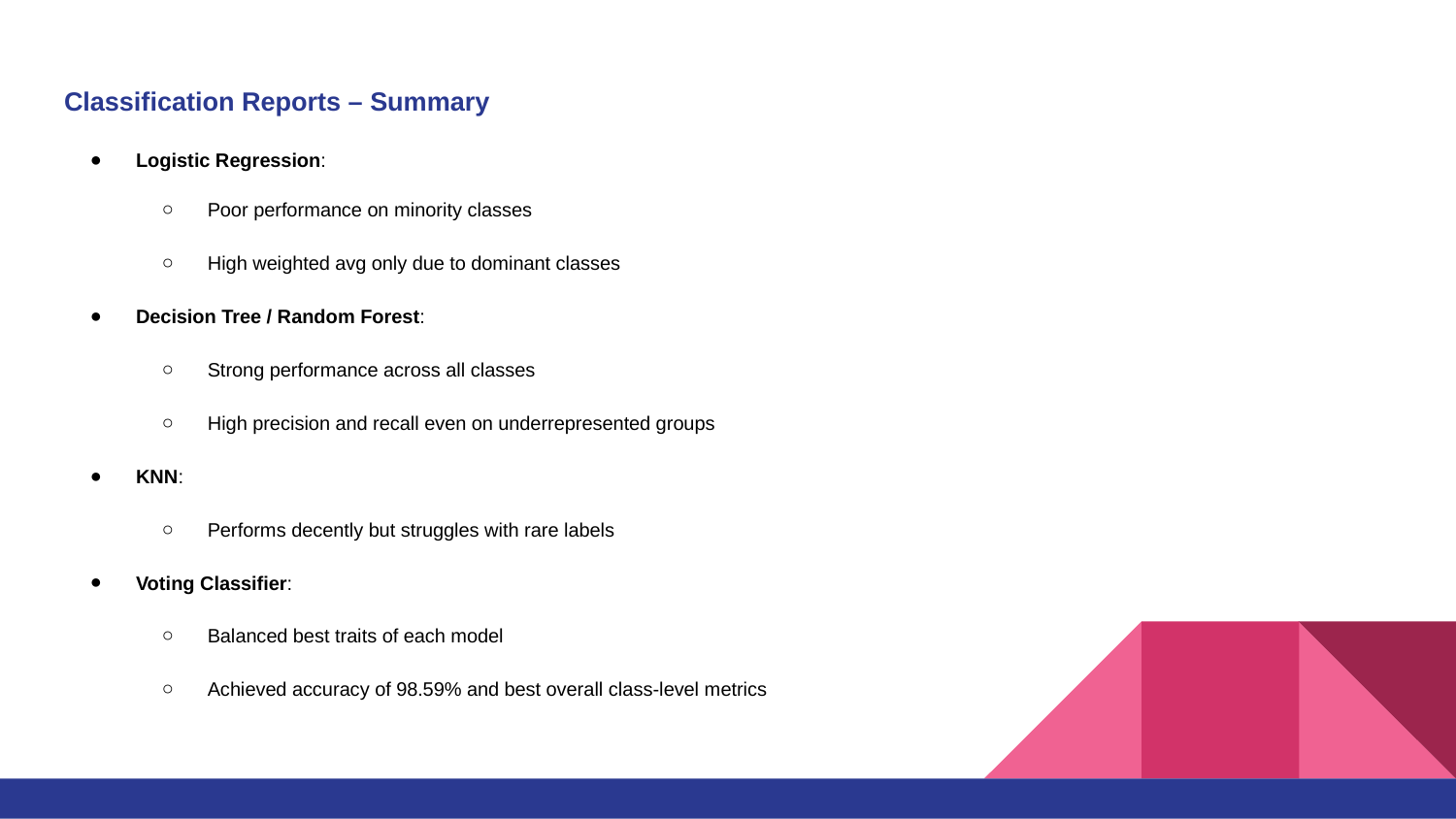

# Classification Reports – Summary

Logistic Regression:
Poor performance on minority classes
High weighted avg only due to dominant classes
Decision Tree / Random Forest:
Strong performance across all classes
High precision and recall even on underrepresented groups
KNN:
Performs decently but struggles with rare labels
Voting Classifier:
Balanced best traits of each model
Achieved accuracy of 98.59% and best overall class-level metrics